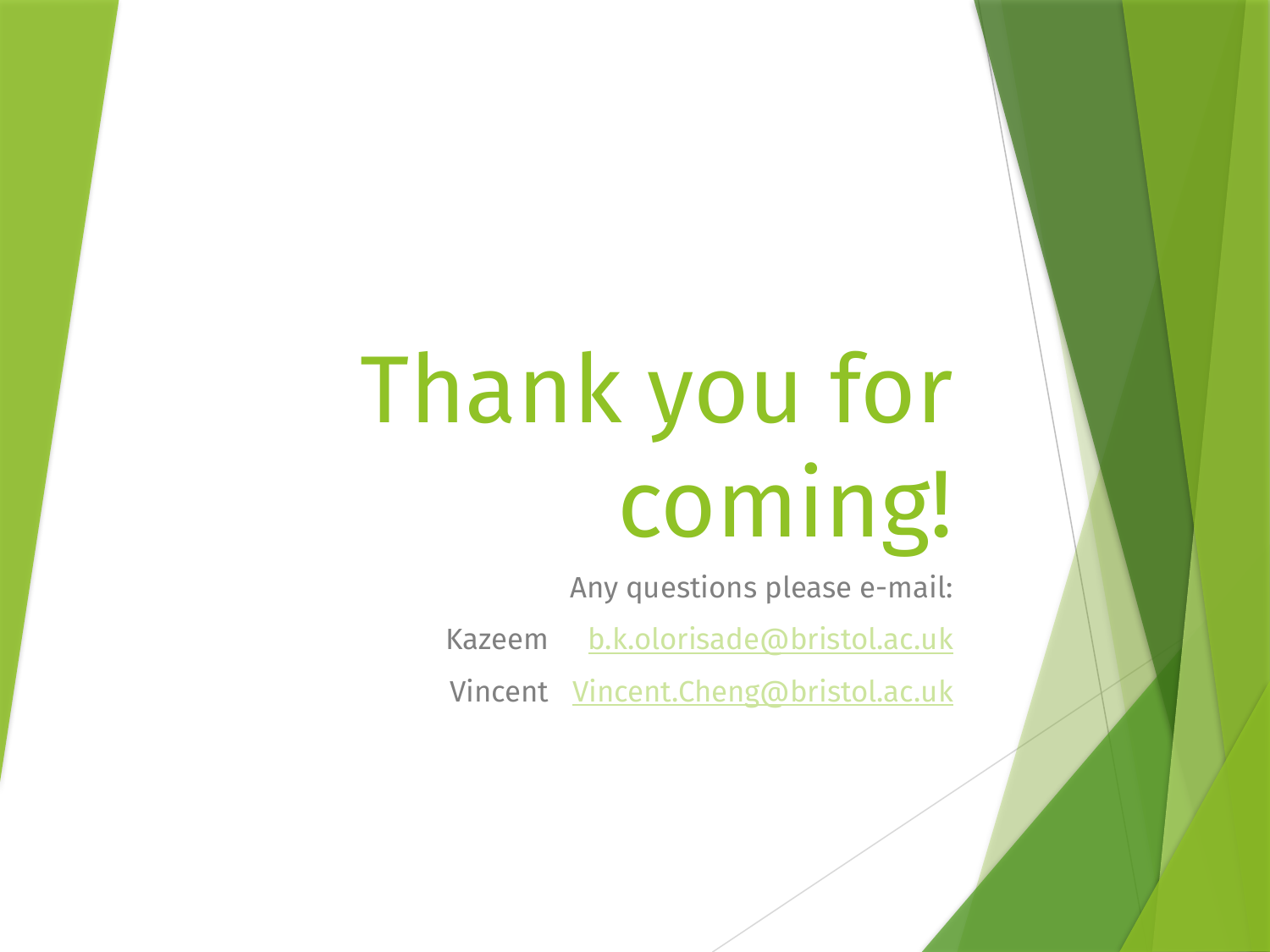

# Thank you for coming!
Any questions please e-mail:
Kazeem     b.k.olorisade@bristol.ac.uk
Vincent   Vincent.Cheng@bristol.ac.uk